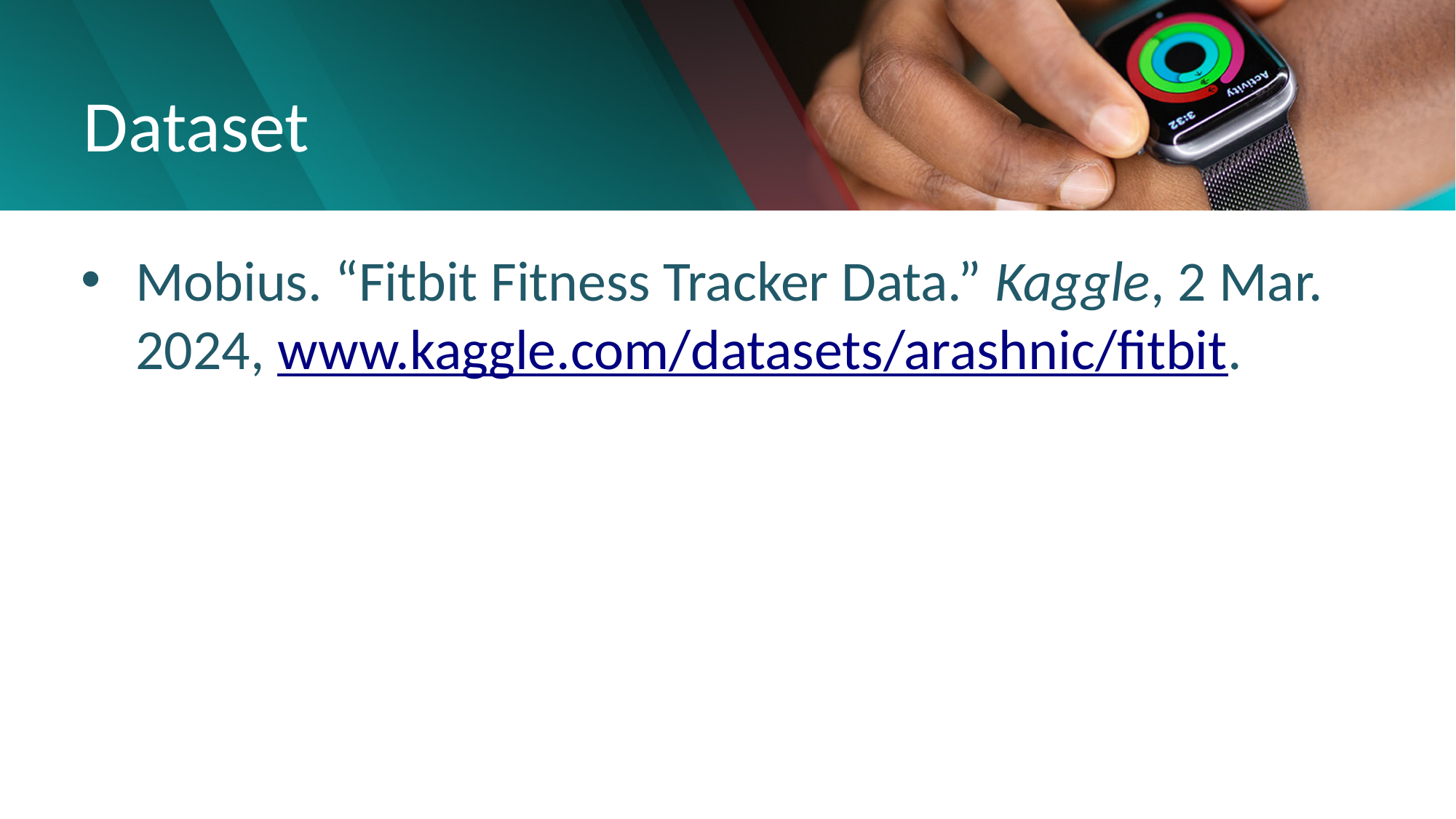

# Dataset
Mobius. “Fitbit Fitness Tracker Data.” Kaggle, 2 Mar. 2024, www.kaggle.com/datasets/arashnic/fitbit.